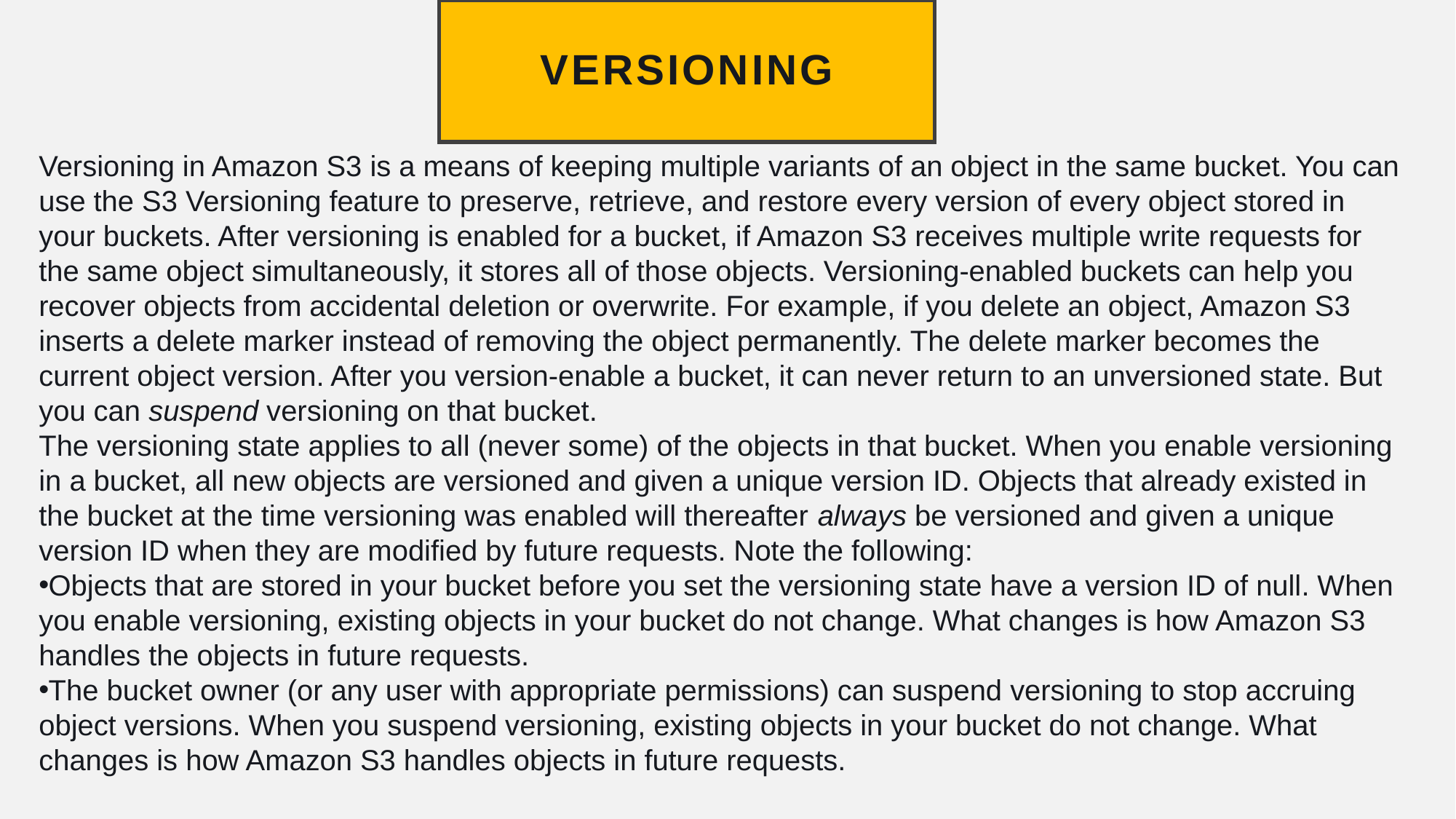

# VeRSIONING
Versioning in Amazon S3 is a means of keeping multiple variants of an object in the same bucket. You can use the S3 Versioning feature to preserve, retrieve, and restore every version of every object stored in your buckets. After versioning is enabled for a bucket, if Amazon S3 receives multiple write requests for the same object simultaneously, it stores all of those objects. Versioning-enabled buckets can help you recover objects from accidental deletion or overwrite. For example, if you delete an object, Amazon S3 inserts a delete marker instead of removing the object permanently. The delete marker becomes the current object version. After you version-enable a bucket, it can never return to an unversioned state. But you can suspend versioning on that bucket.
The versioning state applies to all (never some) of the objects in that bucket. When you enable versioning in a bucket, all new objects are versioned and given a unique version ID. Objects that already existed in the bucket at the time versioning was enabled will thereafter always be versioned and given a unique version ID when they are modified by future requests. Note the following:
Objects that are stored in your bucket before you set the versioning state have a version ID of null. When you enable versioning, existing objects in your bucket do not change. What changes is how Amazon S3 handles the objects in future requests.
The bucket owner (or any user with appropriate permissions) can suspend versioning to stop accruing object versions. When you suspend versioning, existing objects in your bucket do not change. What changes is how Amazon S3 handles objects in future requests.